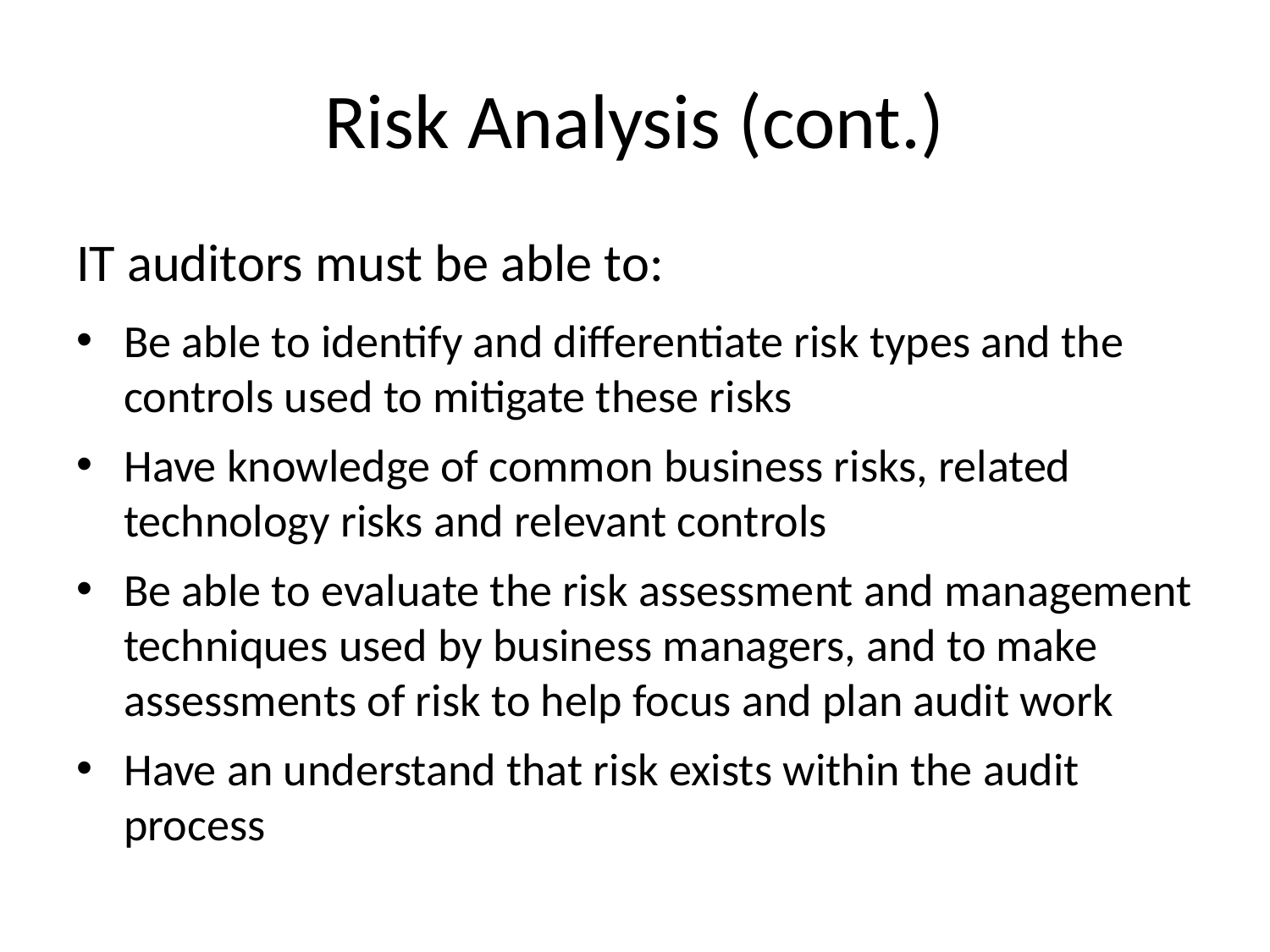

# Risk Analysis (cont.)
IT auditors must be able to:
Be able to identify and differentiate risk types and the controls used to mitigate these risks
Have knowledge of common business risks, related technology risks and relevant controls
Be able to evaluate the risk assessment and management techniques used by business managers, and to make assessments of risk to help focus and plan audit work
Have an understand that risk exists within the audit process